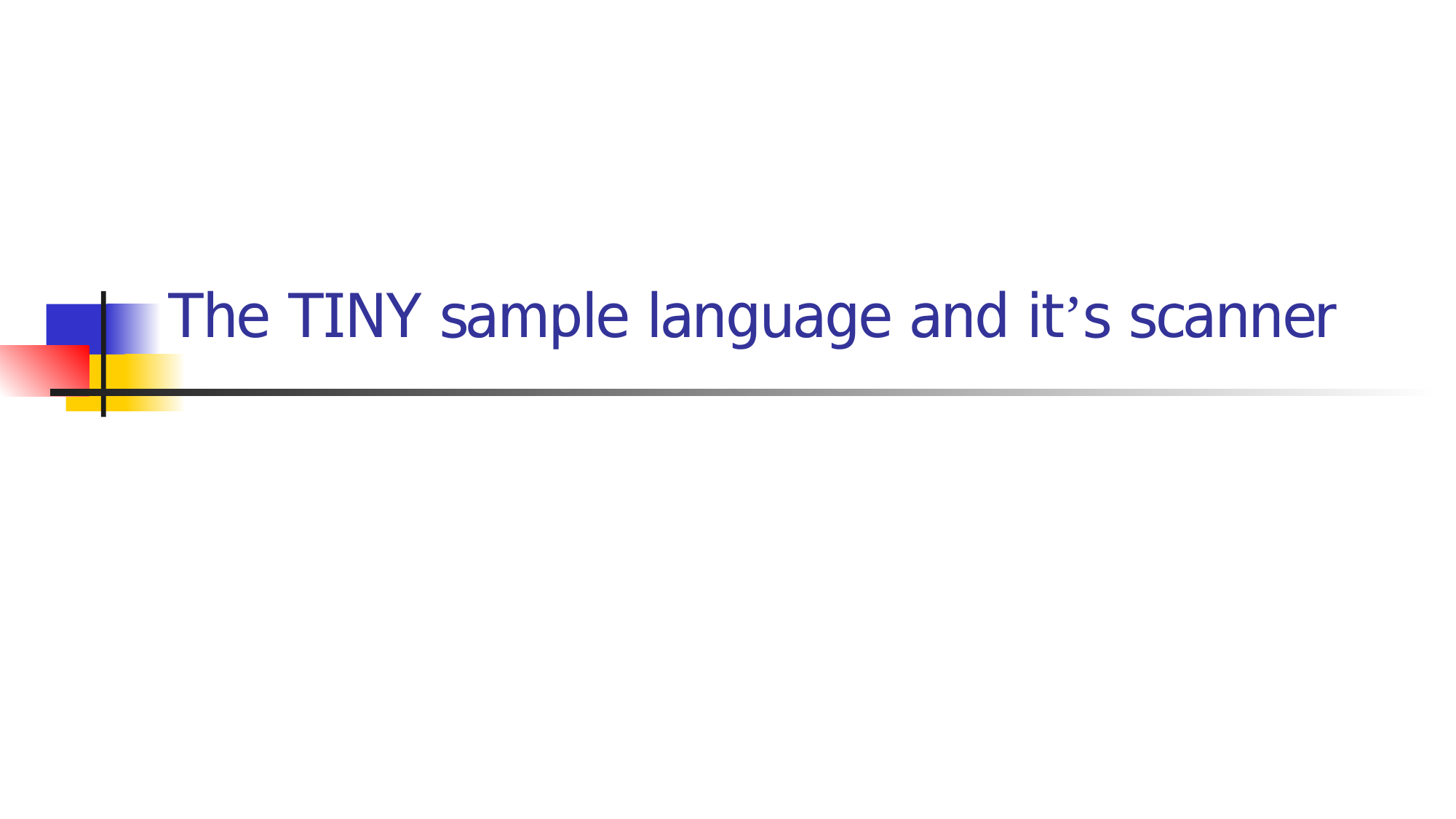

# The TINY sample language and it’s scanner